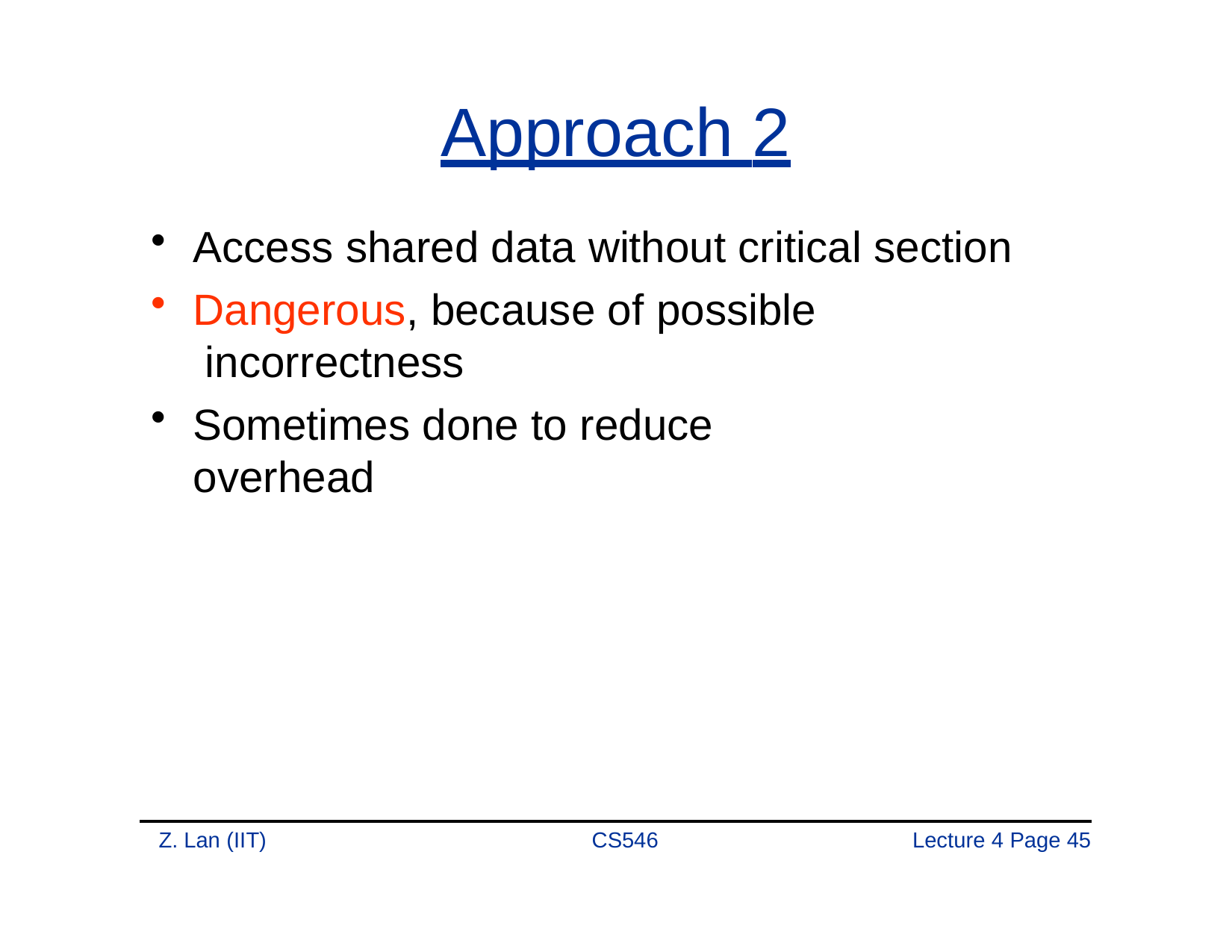

# Approach 2
Access shared data without critical section
Dangerous, because of possible  incorrectness
Sometimes done to reduce overhead

Z. Lan (IIT)
CS546
Lecture 4 Page 45